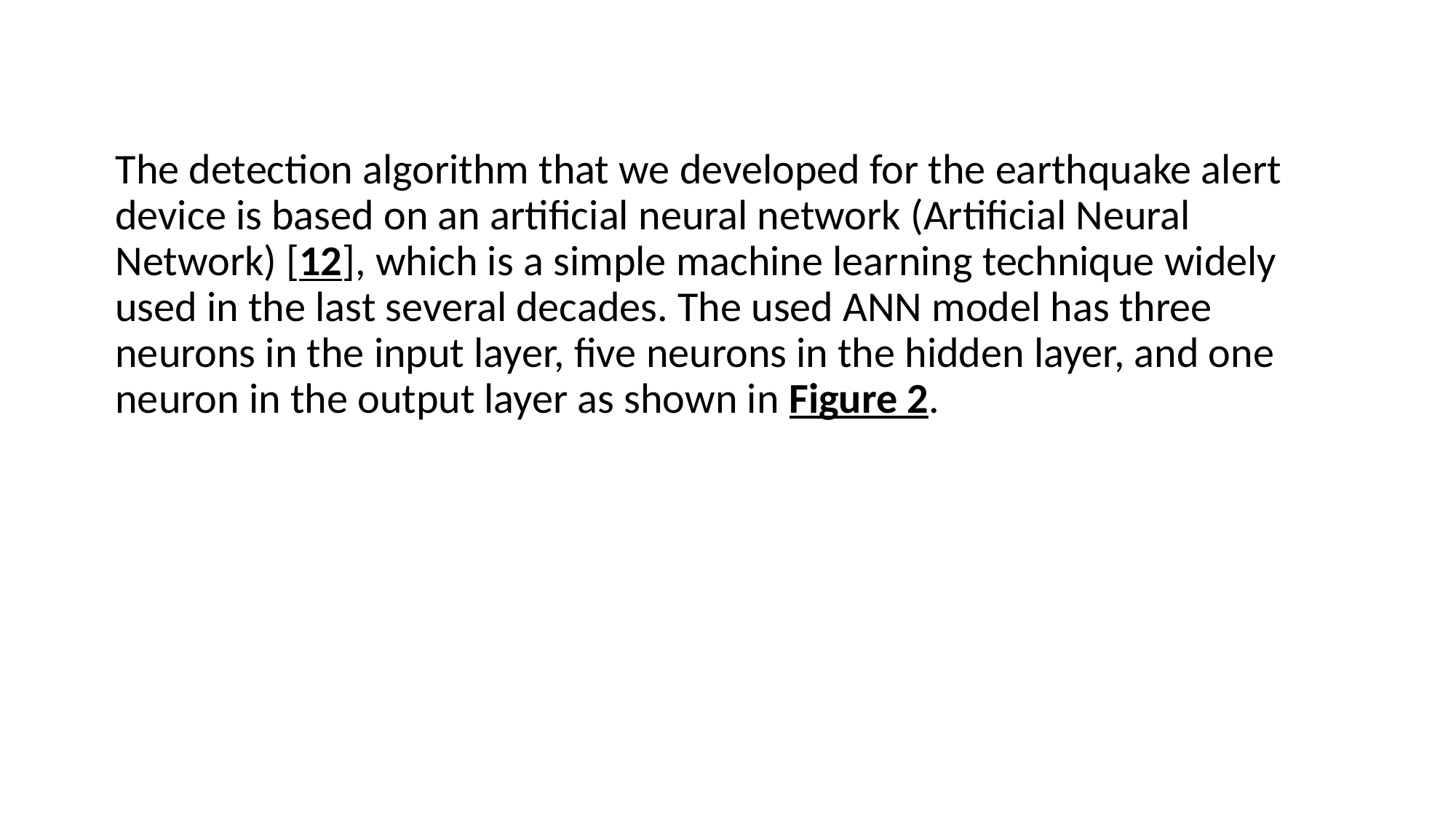

The detection algorithm that we developed for the earthquake alert device is based on an artificial neural network (Artificial Neural Network) [12], which is a simple machine learning technique widely used in the last several decades. The used ANN model has three neurons in the input layer, five neurons in the hidden layer, and one neuron in the output layer as shown in Figure 2.